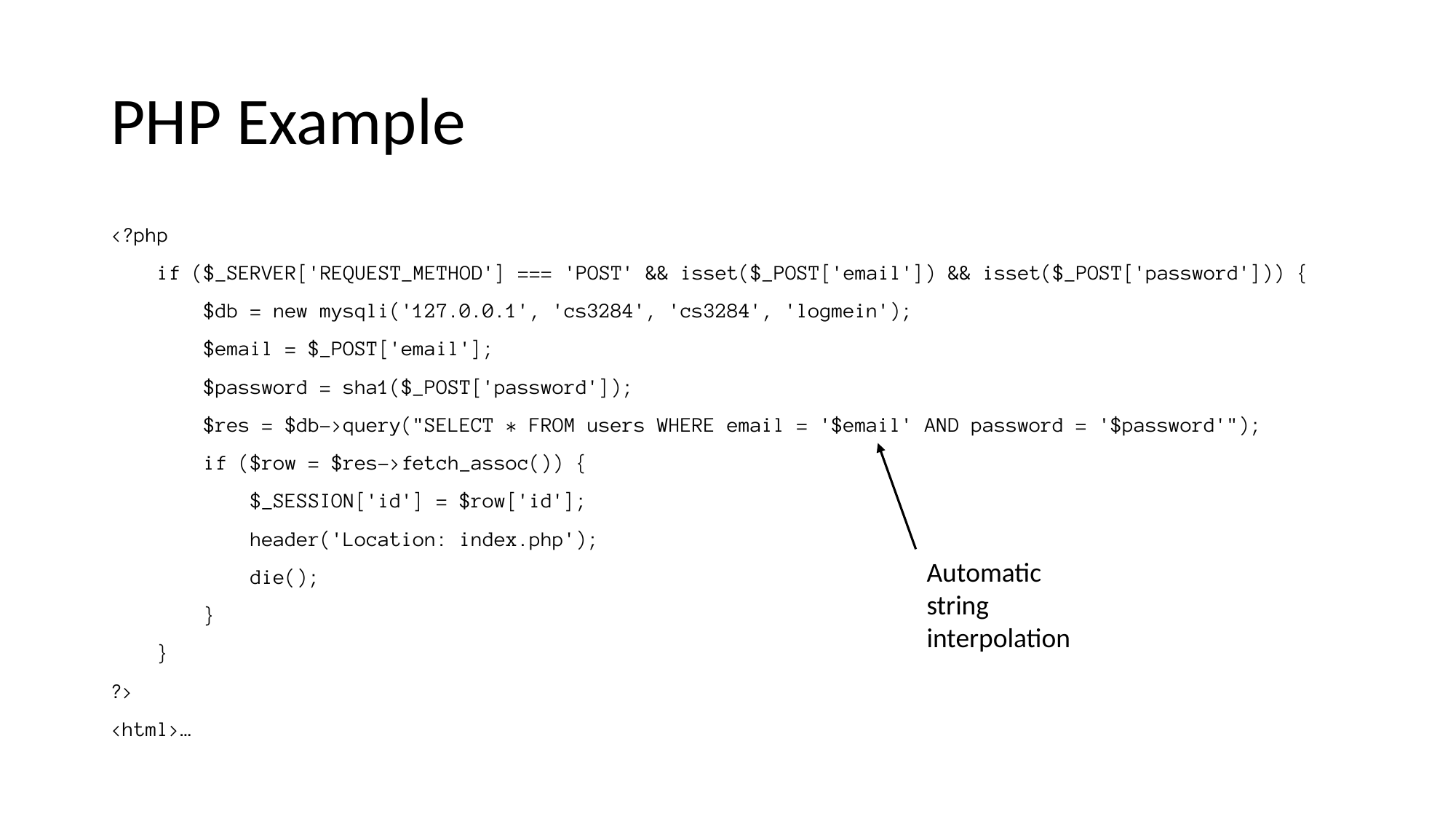

# PHP Example
<?php
    if ($_SERVER['REQUEST_METHOD'] === 'POST' && isset($_POST['email']) && isset($_POST['password'])) {
        $db = new mysqli('127.0.0.1', 'cs3284', 'cs3284', 'logmein');
        $email = $_POST['email'];
        $password = sha1($_POST['password']);
        $res = $db->query("SELECT * FROM users WHERE email = '$email' AND password = '$password'");
        if ($row = $res->fetch_assoc()) {
            $_SESSION['id'] = $row['id'];
            header('Location: index.php');
            die();
        }
    }
?>
<html>…
Automatic string interpolation